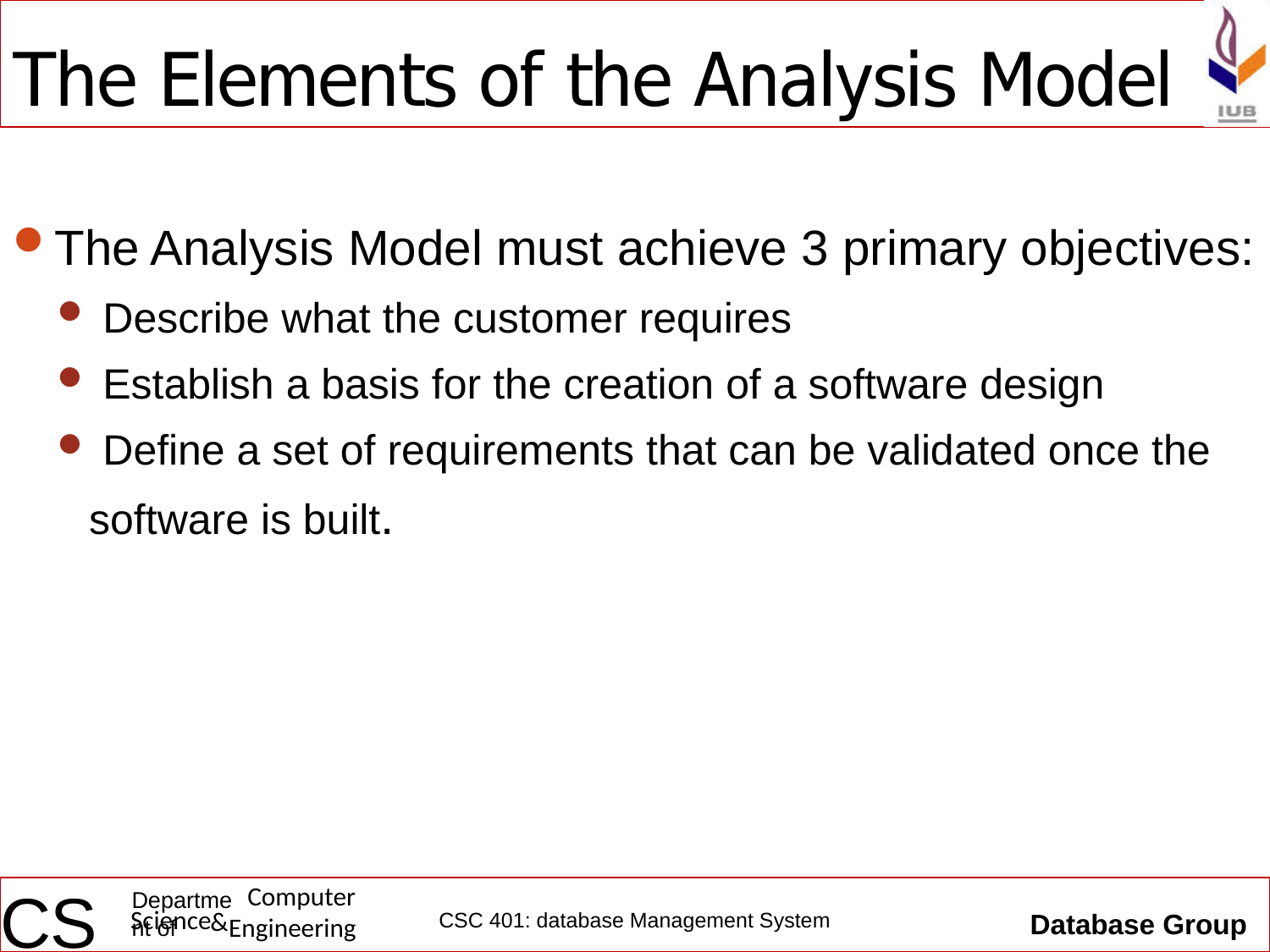

# The Elements of the Analysis Model
The Analysis Model must achieve 3 primary objectives:
 Describe what the customer requires
 Establish a basis for the creation of a software design
 Define a set of requirements that can be validated once the software is built.
CSC 401: database Management System